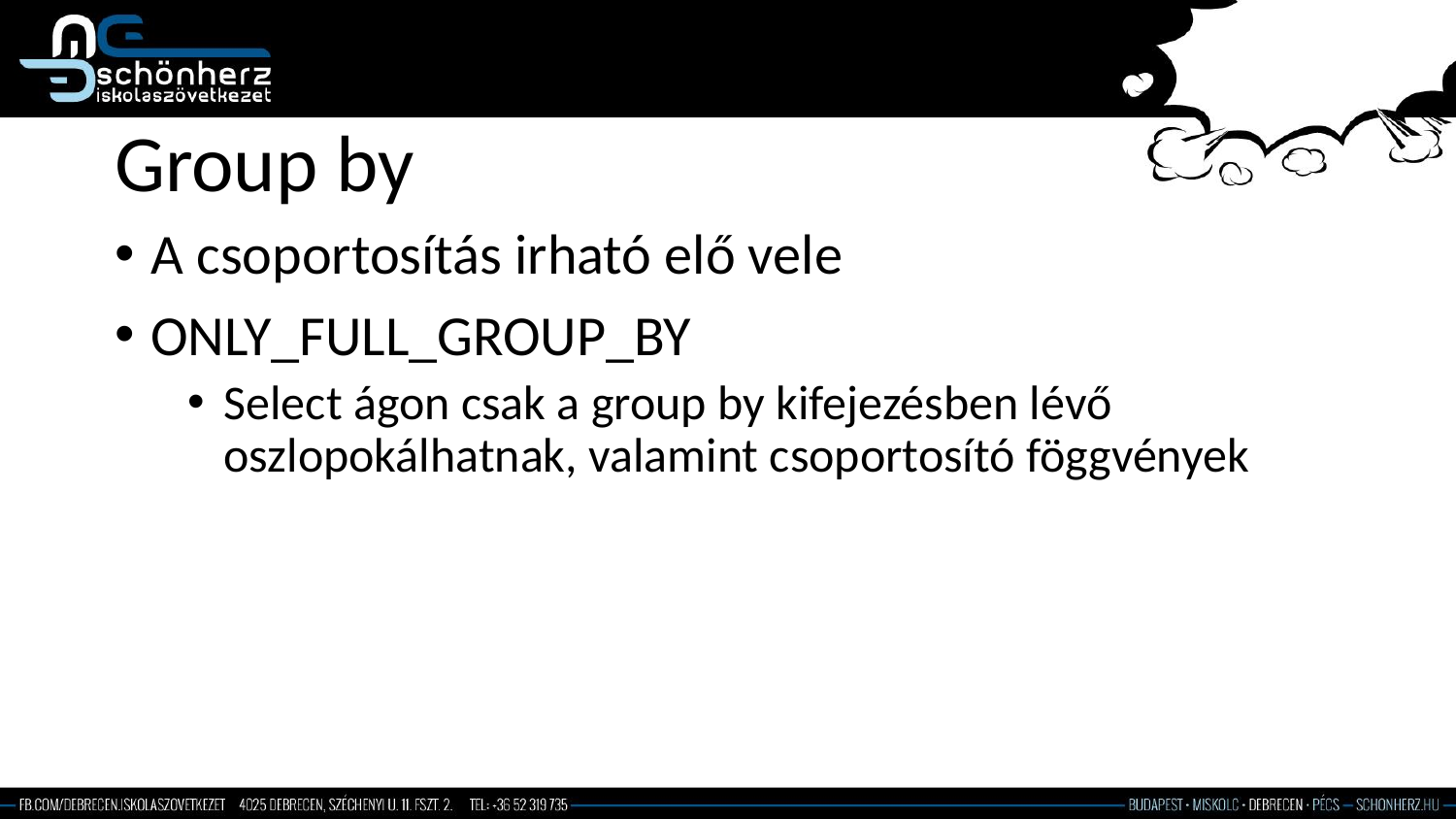

# Group by
A csoportosítás irható elő vele
ONLY_FULL_GROUP_BY
Select ágon csak a group by kifejezésben lévő oszlopokálhatnak, valamint csoportosító föggvények